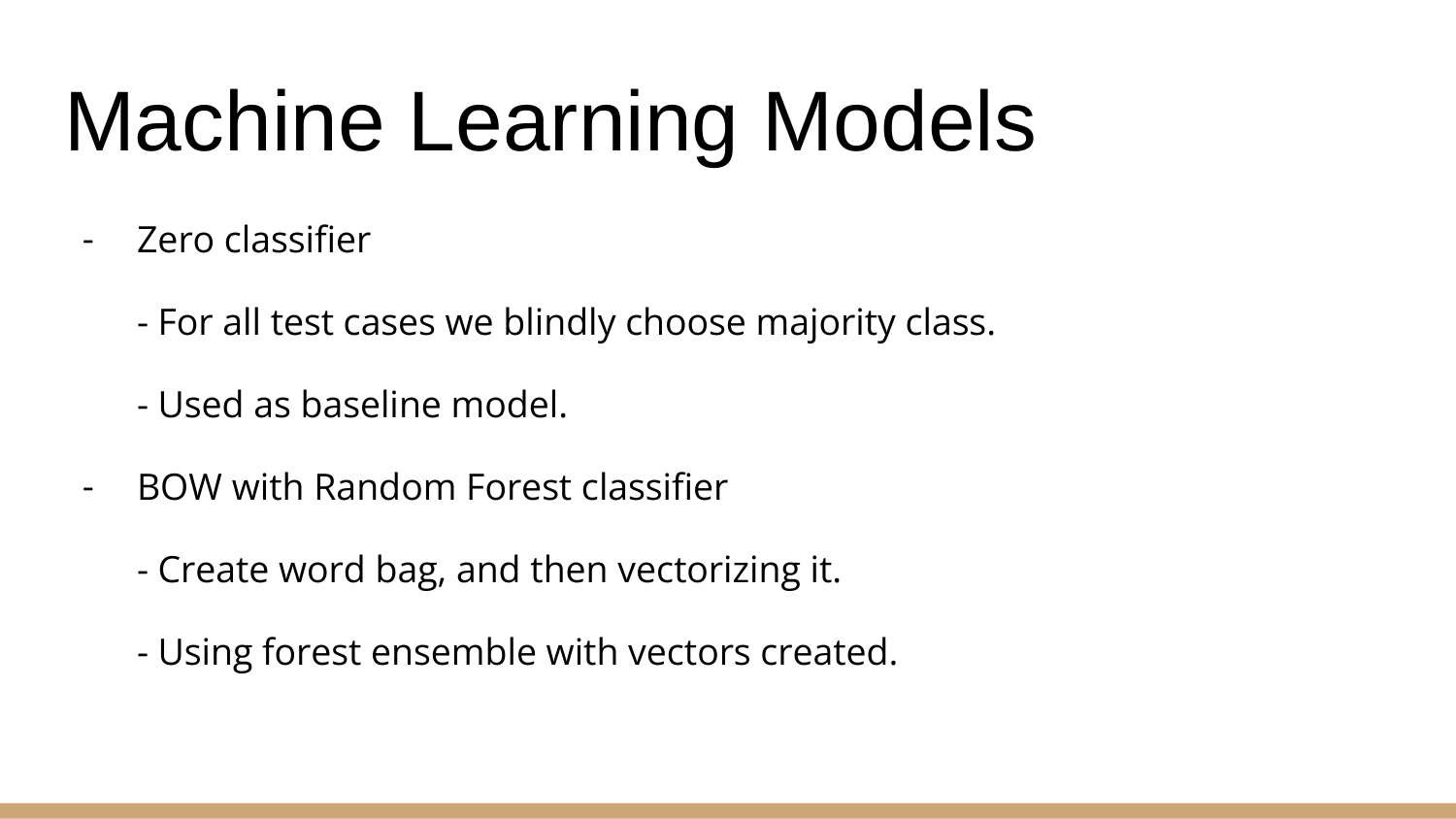

# Machine Learning Models
Zero classifier
- For all test cases we blindly choose majority class.
- Used as baseline model.
BOW with Random Forest classifier
- Create word bag, and then vectorizing it.
- Using forest ensemble with vectors created.